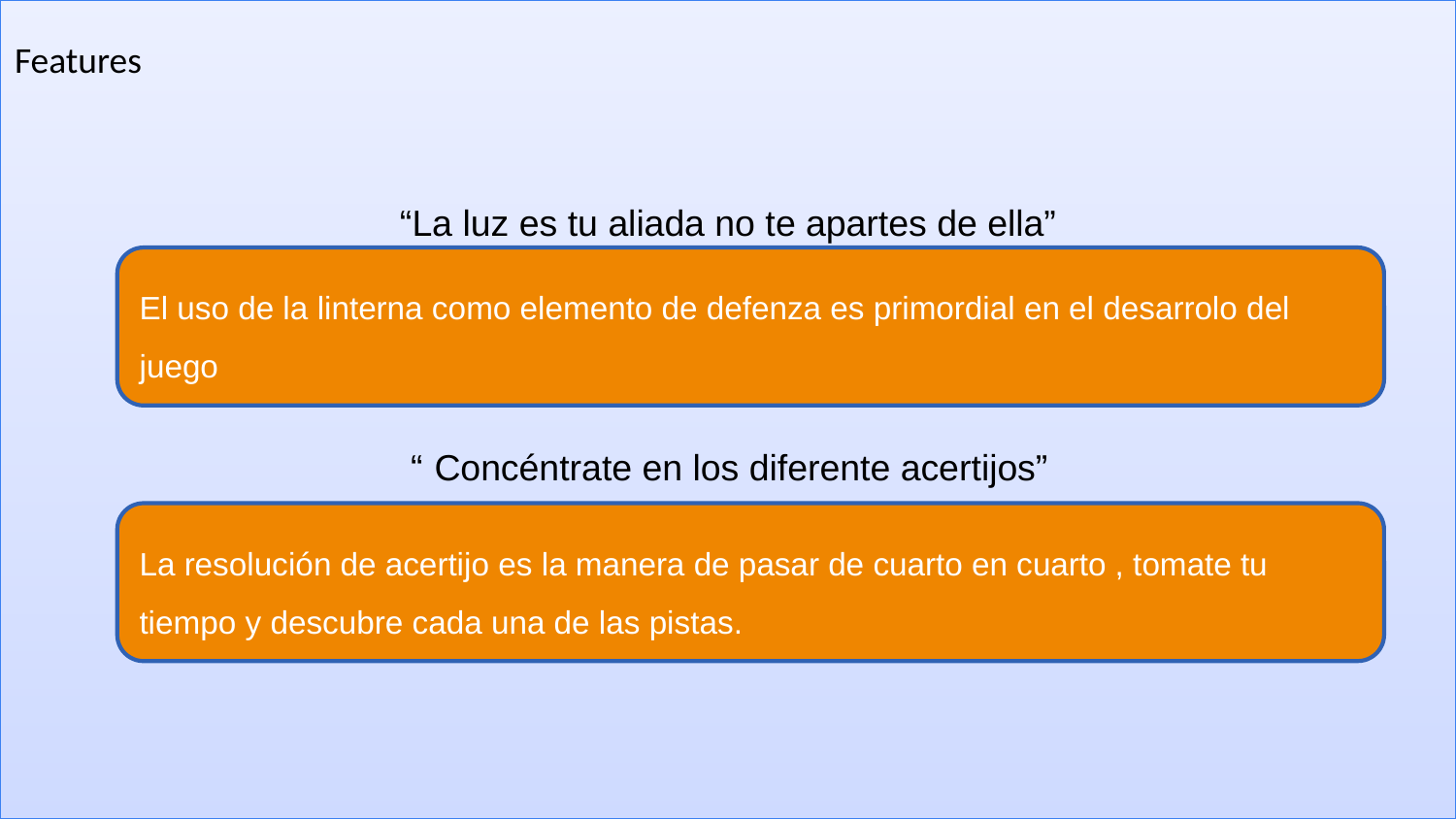

Features

“La luz es tu aliada no te apartes de ella”

                                       “ Concéntrate en los diferente acertijos”

Espacio dedicado a explicar en detalle features y/o mecánicas que hacen ÚNICO a su juego.
Dediquen un slide a cada una de ellas. Solo las importantes! Esas que lo destacan de otros juegos.

Recuerde que no solo debe detallar de forma concisa, sino ser claro en el proceso.
Acompañar con imágenes de concepto es “casi” indispensable
El uso de la linterna como elemento de defenza es primordial en el desarrolo del juego
La resolución de acertijo es la manera de pasar de cuarto en cuarto , tomate tu tiempo y descubre cada una de las pistas.